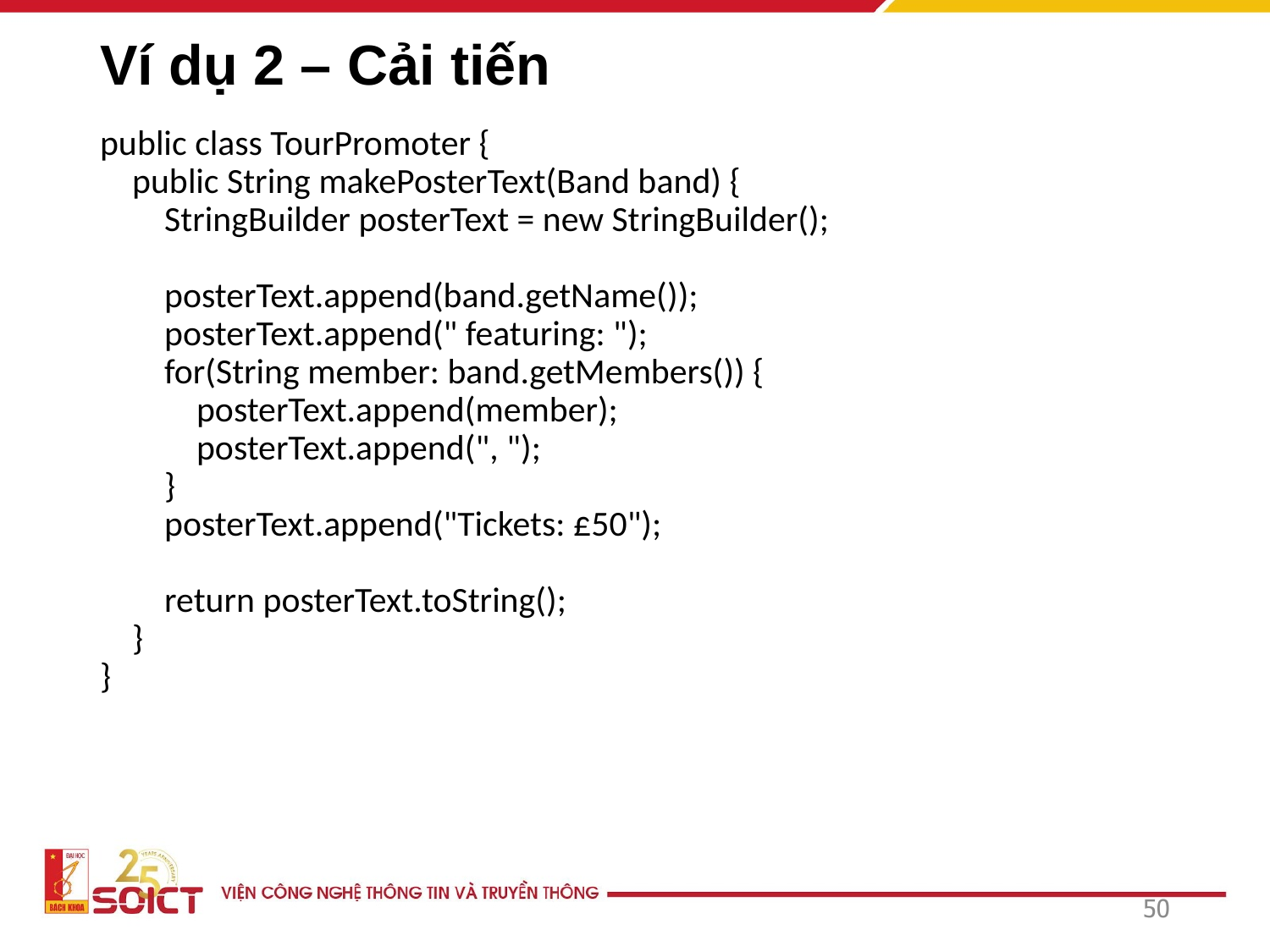

# Ví dụ 2 – Cải tiến
public class TourPromoter {
    public String makePosterText(Band band) {
        StringBuilder posterText = new StringBuilder();

        posterText.append(band.getName());
        posterText.append(" featuring: ");
        for(String member: band.getMembers()) {
            posterText.append(member);
            posterText.append(", ");
        }
        posterText.append("Tickets: £50");

        return posterText.toString();
    }
}
50